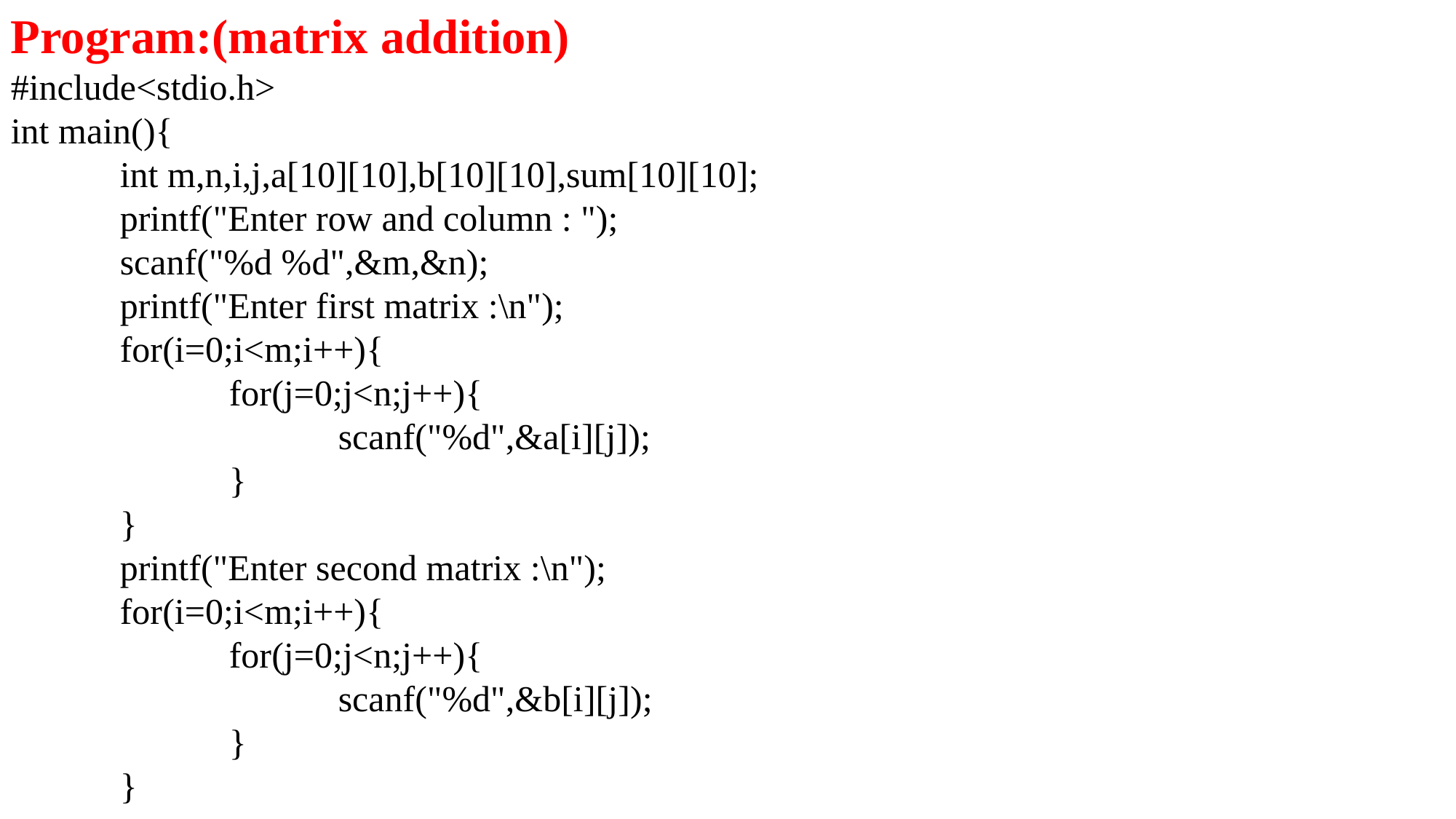

Program:(matrix addition)
#include<stdio.h>
int main(){
	int m,n,i,j,a[10][10],b[10][10],sum[10][10];
	printf("Enter row and column : ");
	scanf("%d %d",&m,&n);
	printf("Enter first matrix :\n");
	for(i=0;i<m;i++){
		for(j=0;j<n;j++){
			scanf("%d",&a[i][j]);
		}
	}
	printf("Enter second matrix :\n");
	for(i=0;i<m;i++){
		for(j=0;j<n;j++){
			scanf("%d",&b[i][j]);
		}
	}